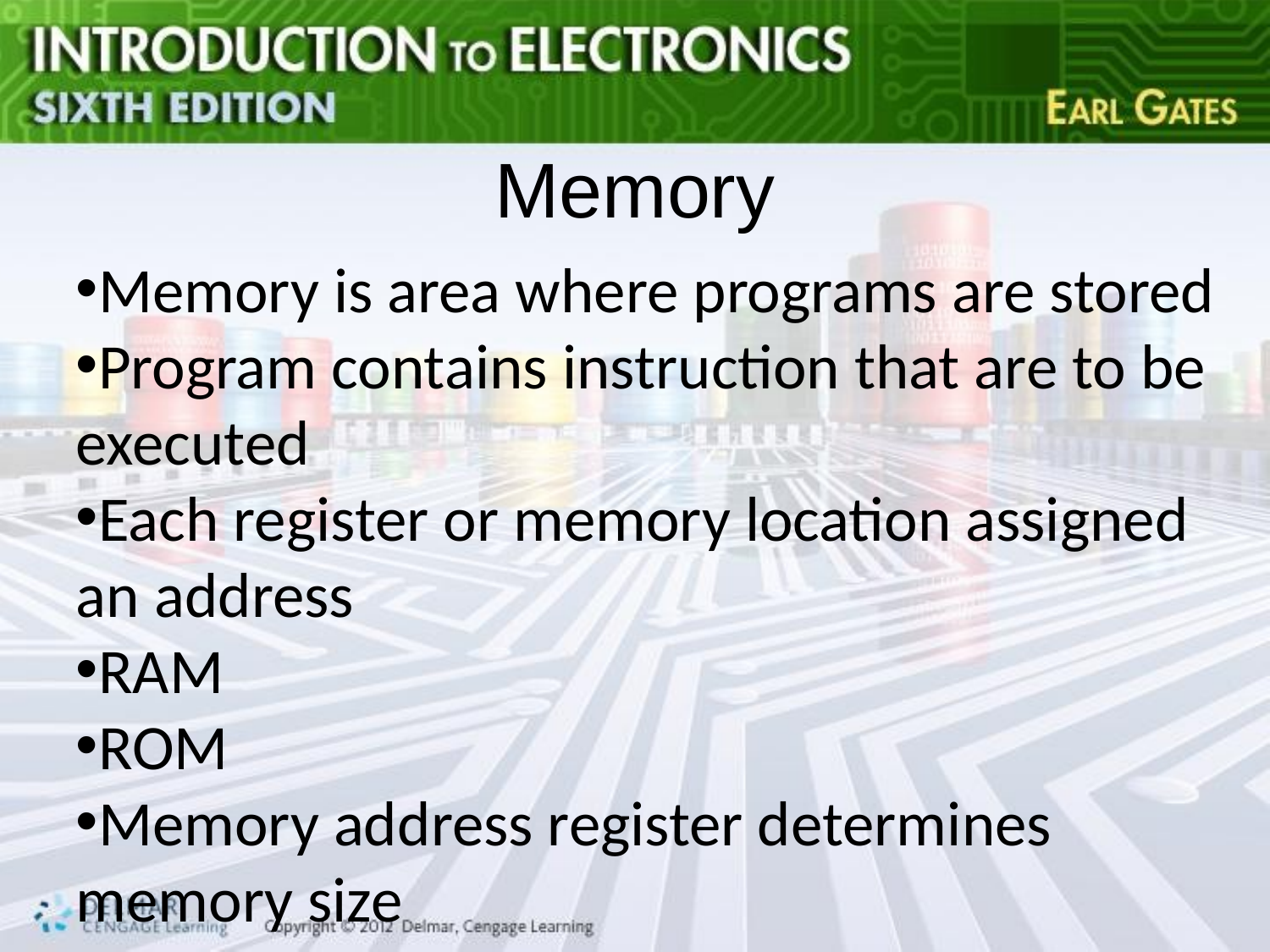

# Memory
Memory is area where programs are stored
Program contains instruction that are to be executed
Each register or memory location assigned an address
RAM
ROM
Memory address register determines memory size